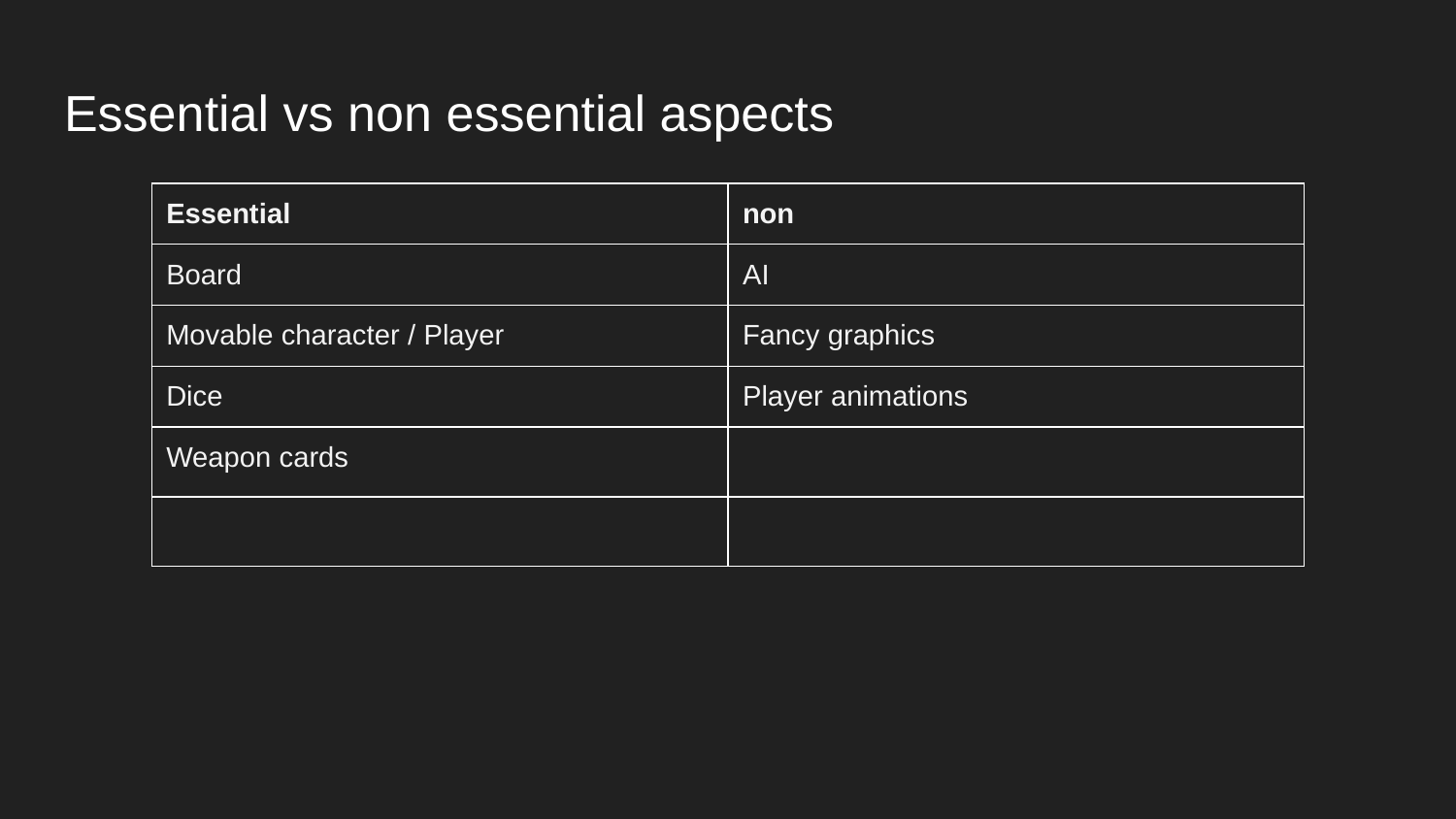

# Essential vs non essential aspects
| Essential | non |
| --- | --- |
| Board | AI |
| Movable character / Player | Fancy graphics |
| Dice | Player animations |
| Weapon cards |  |
|  |  |